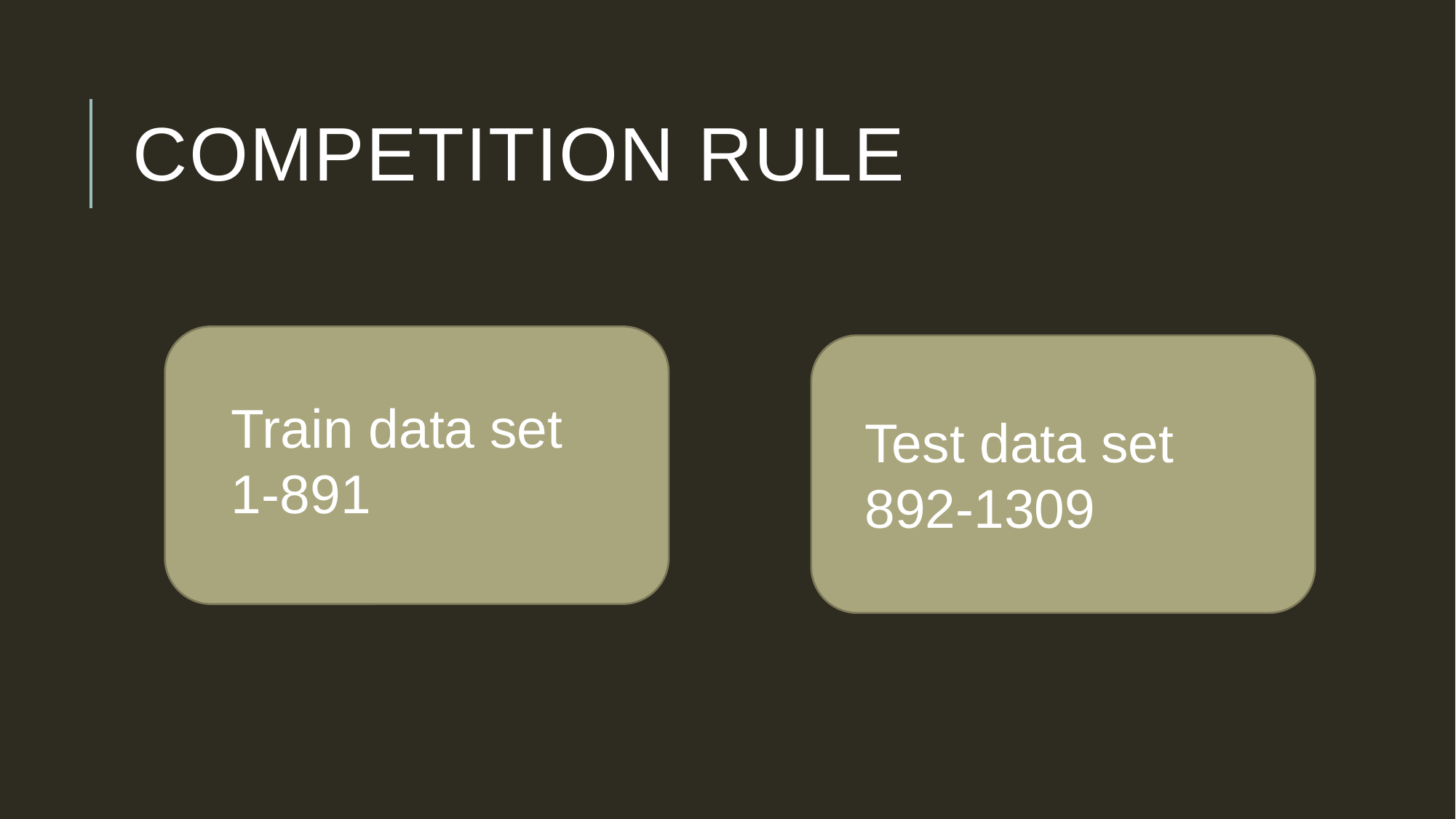

# Competition rule

Train data set
1-891
Test data set
892-1309